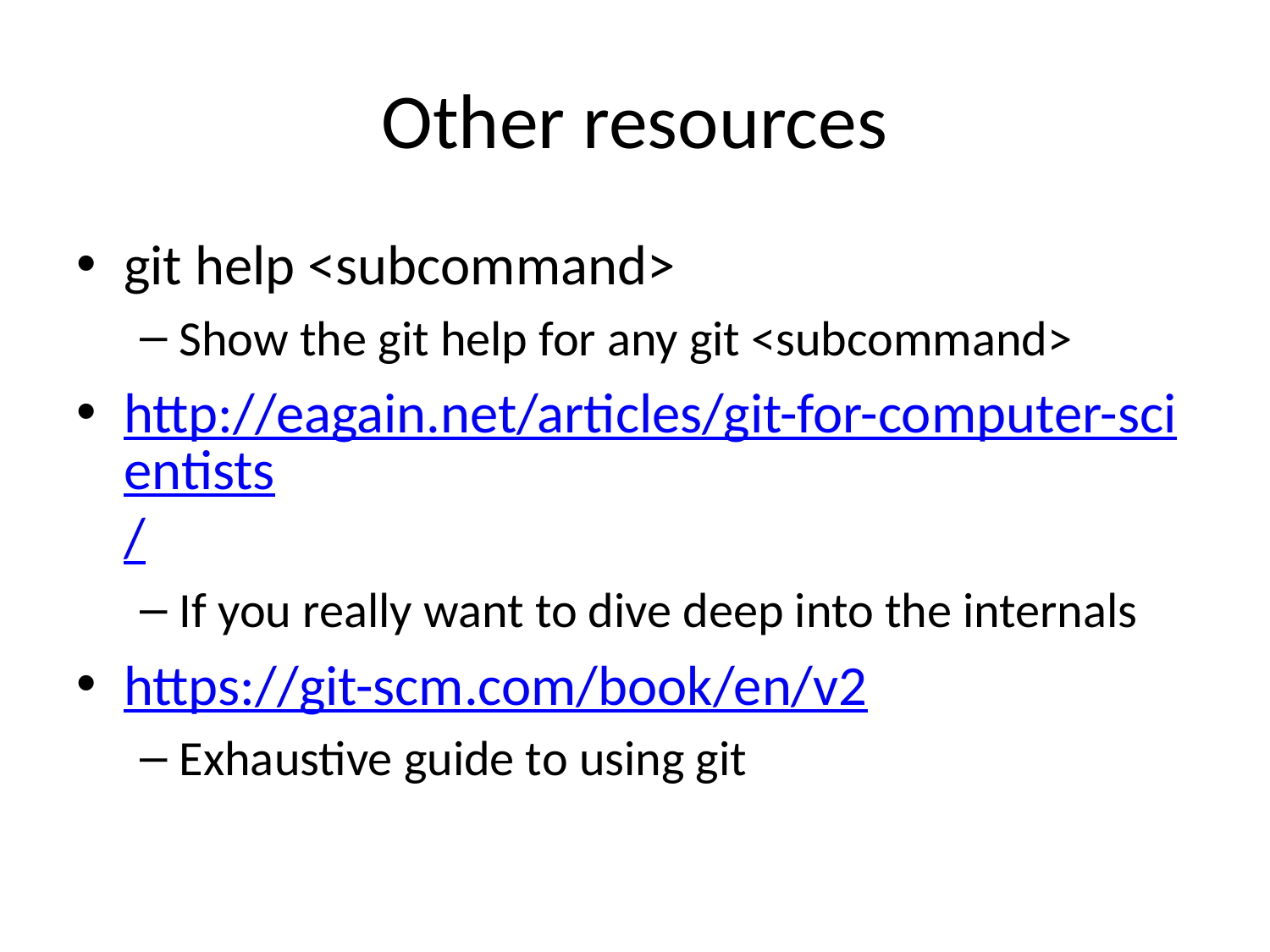

# Other resources
git help <subcommand>
Show the git help for any git <subcommand>
http://eagain.net/articles/git-for-computer-scientists/
If you really want to dive deep into the internals
https://git-scm.com/book/en/v2
Exhaustive guide to using git